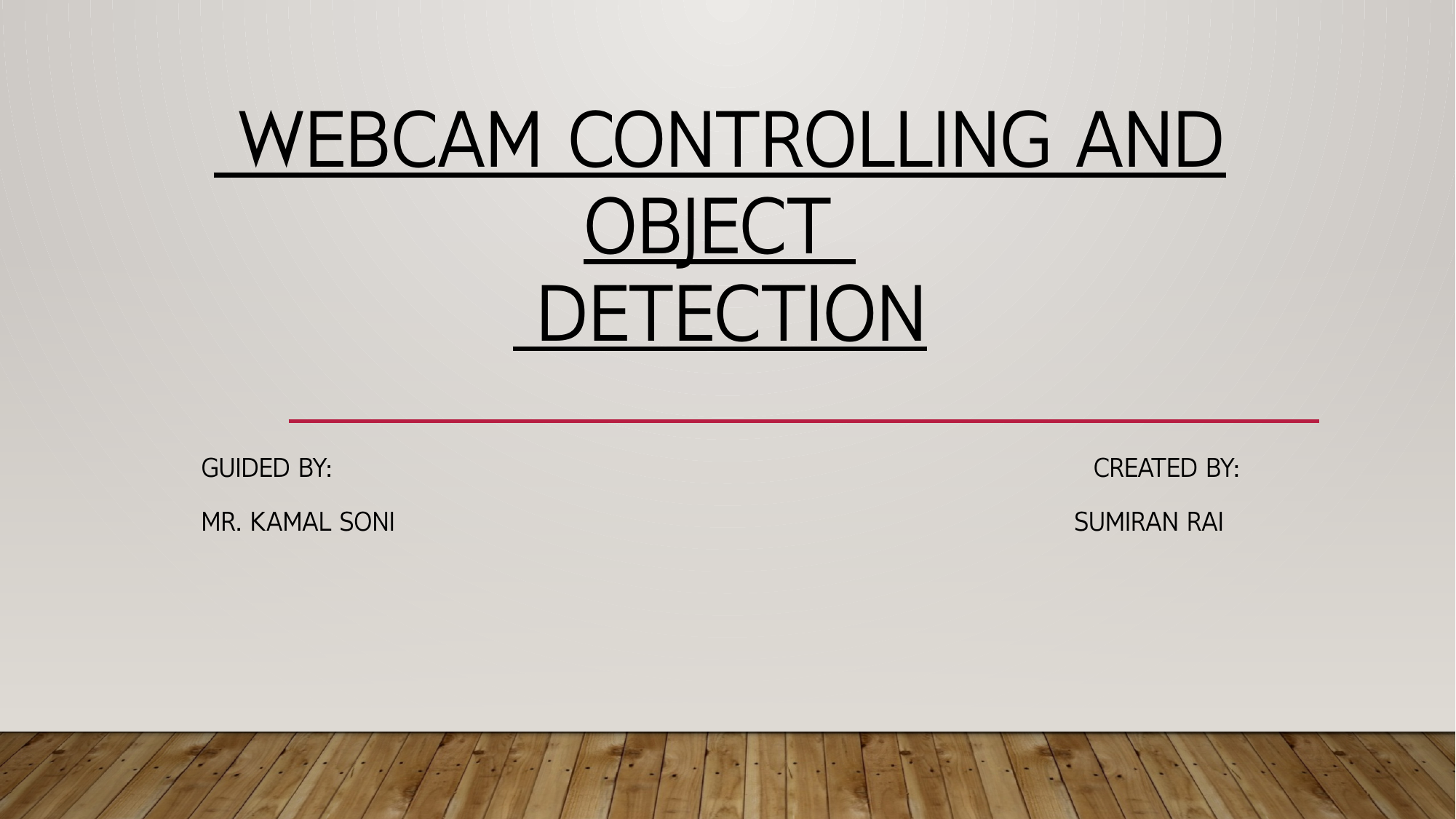

# webcam controlling and object detection
Guided by:                                                                                             created by:
Mr. kamal soni 	                                                                                Sumiran rai